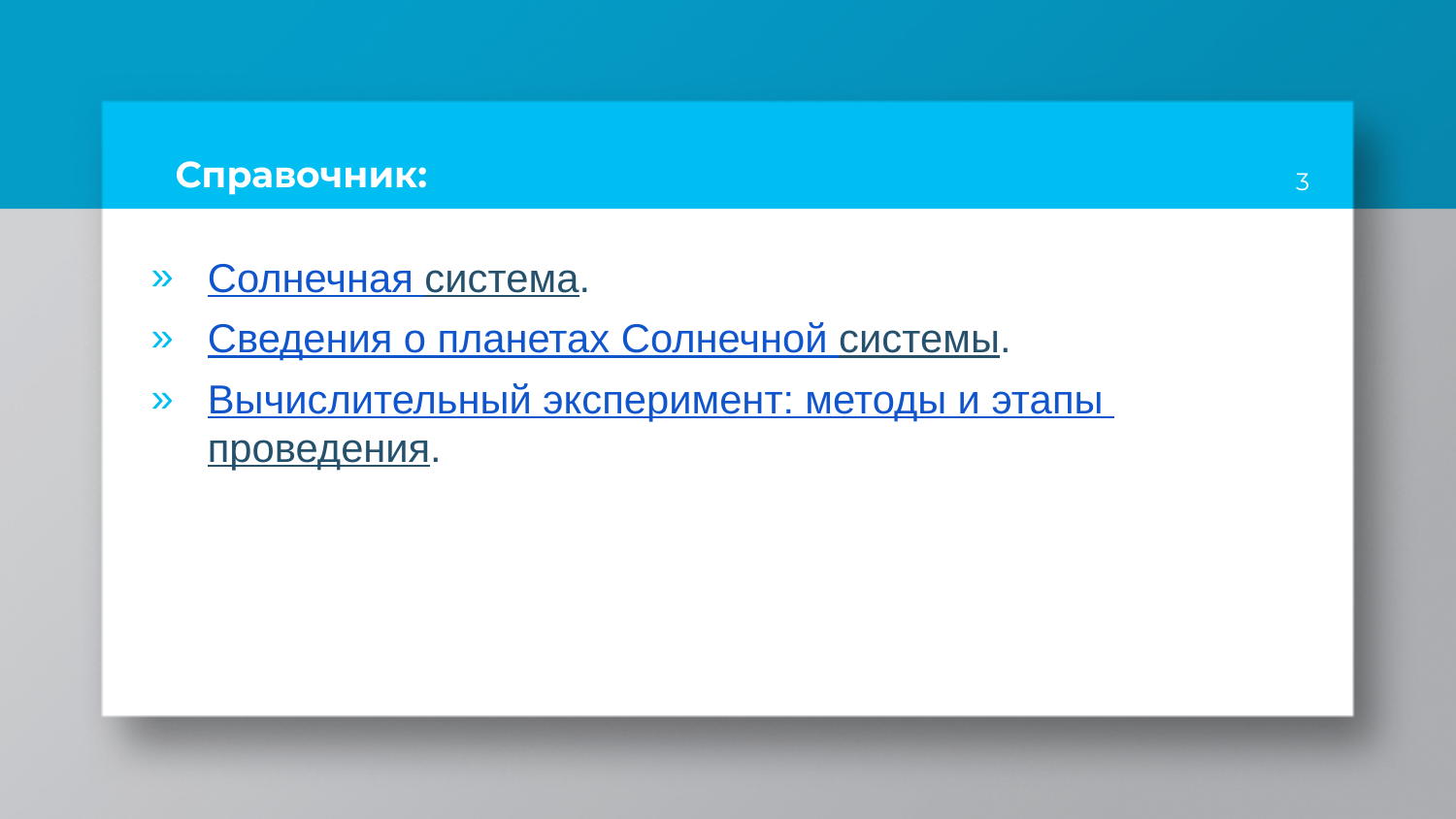

# Справочник:
3
Солнечная система.
Сведения о планетах Солнечной системы.
Вычислительный эксперимент: методы и этапы проведения.